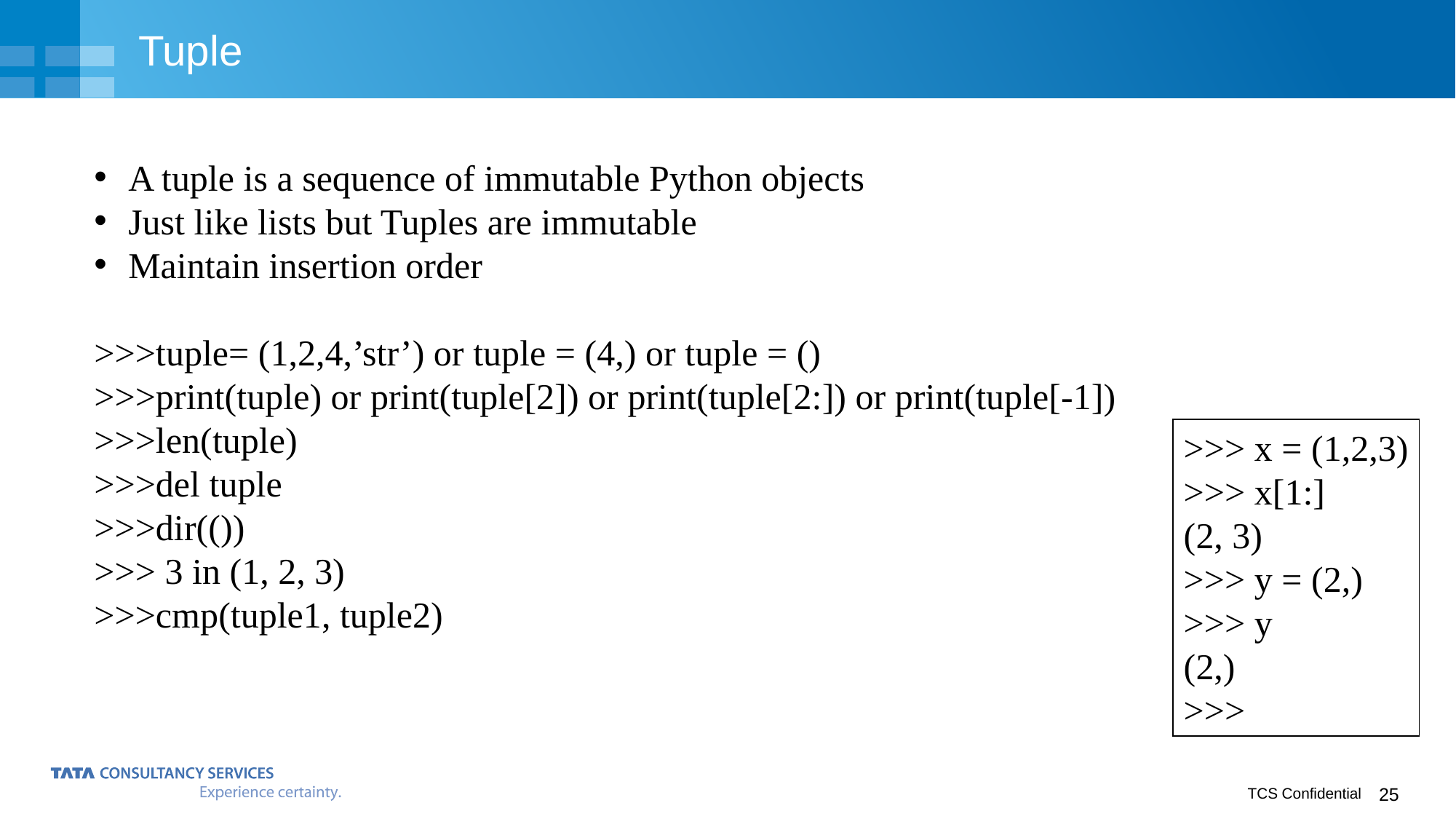

# Tuple
A tuple is a sequence of immutable Python objects
Just like lists but Tuples are immutable
Maintain insertion order

>>>tuple= (1,2,4,’str’) or tuple = (4,) or tuple = ()
>>>print(tuple) or print(tuple[2]) or print(tuple[2:]) or print(tuple[-1])
>>>len(tuple)
>>>del tuple
>>>dir(())
>>> 3 in (1, 2, 3)
>>>cmp(tuple1, tuple2)

>>> x = (1,2,3)
>>> x[1:]
(2, 3)
>>> y = (2,)
>>> y
(2,)
>>>